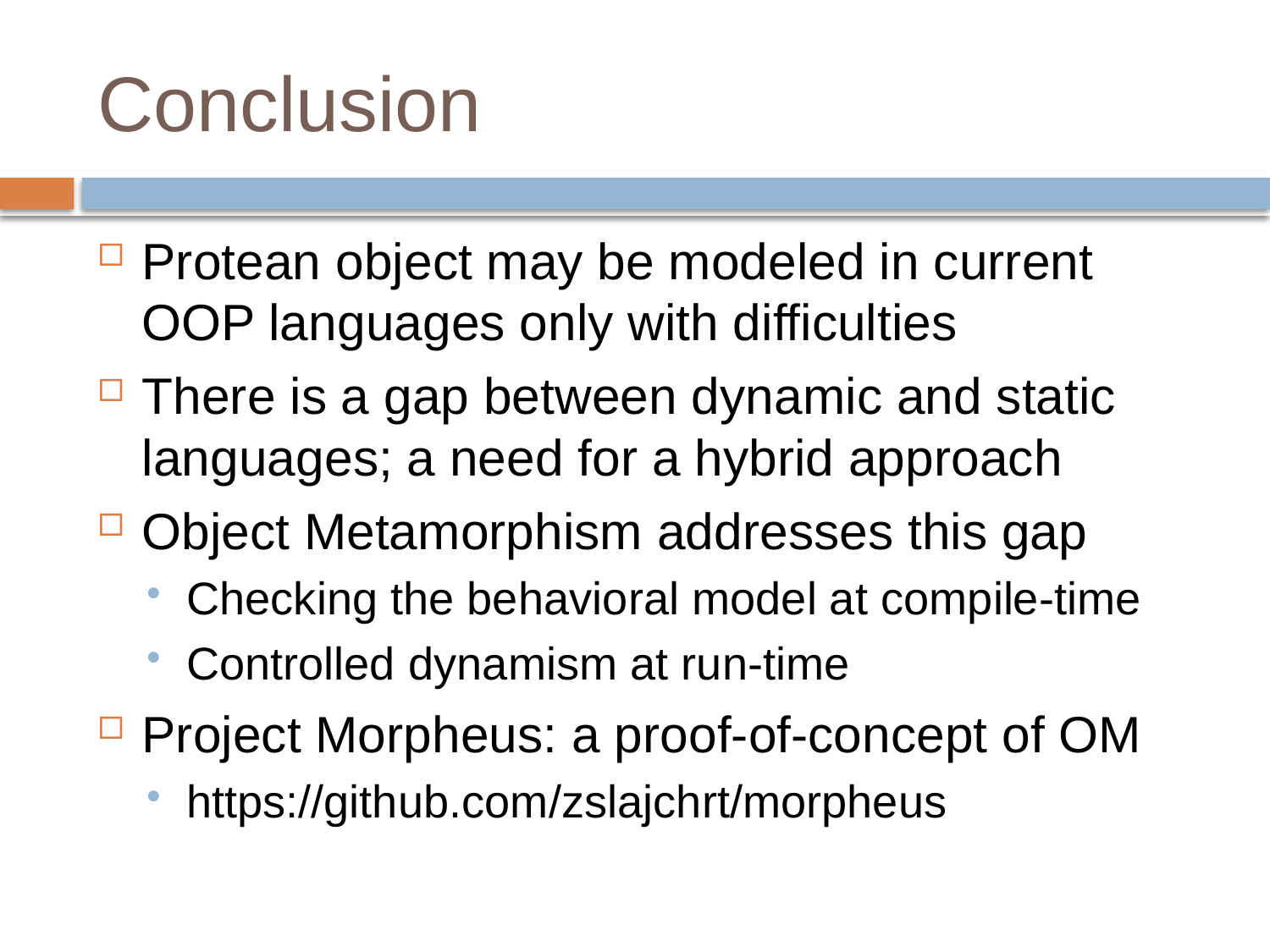

# Conclusion
Protean object may be modeled in current OOP languages only with difficulties
There is a gap between dynamic and static languages; a need for a hybrid approach
Object Metamorphism addresses this gap
Checking the behavioral model at compile-time
Controlled dynamism at run-time
Project Morpheus: a proof-of-concept of OM
https://github.com/zslajchrt/morpheus